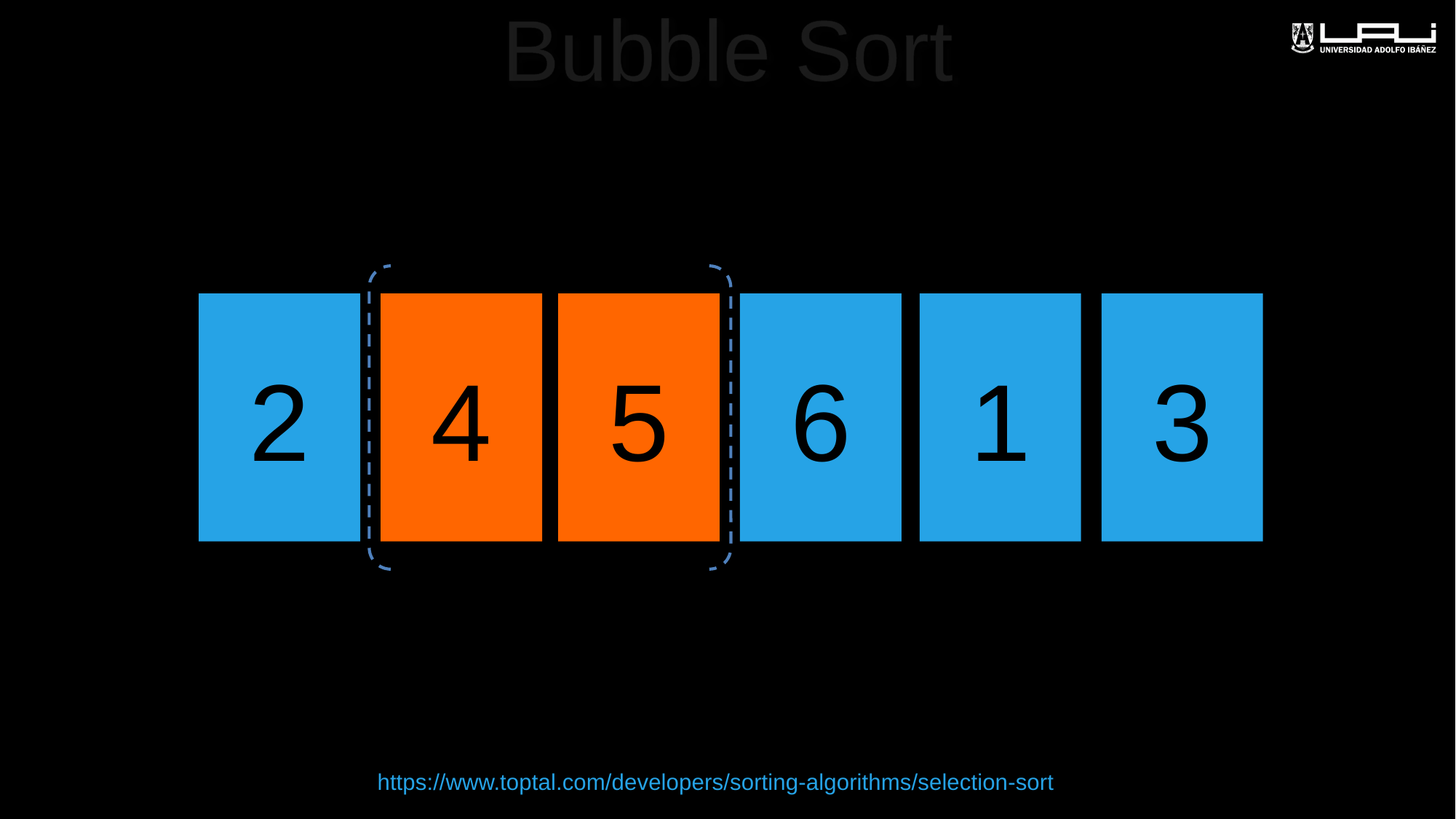

# Bubble Sort

2
4
5
6
1
3
https://www.toptal.com/developers/sorting-algorithms/selection-sort